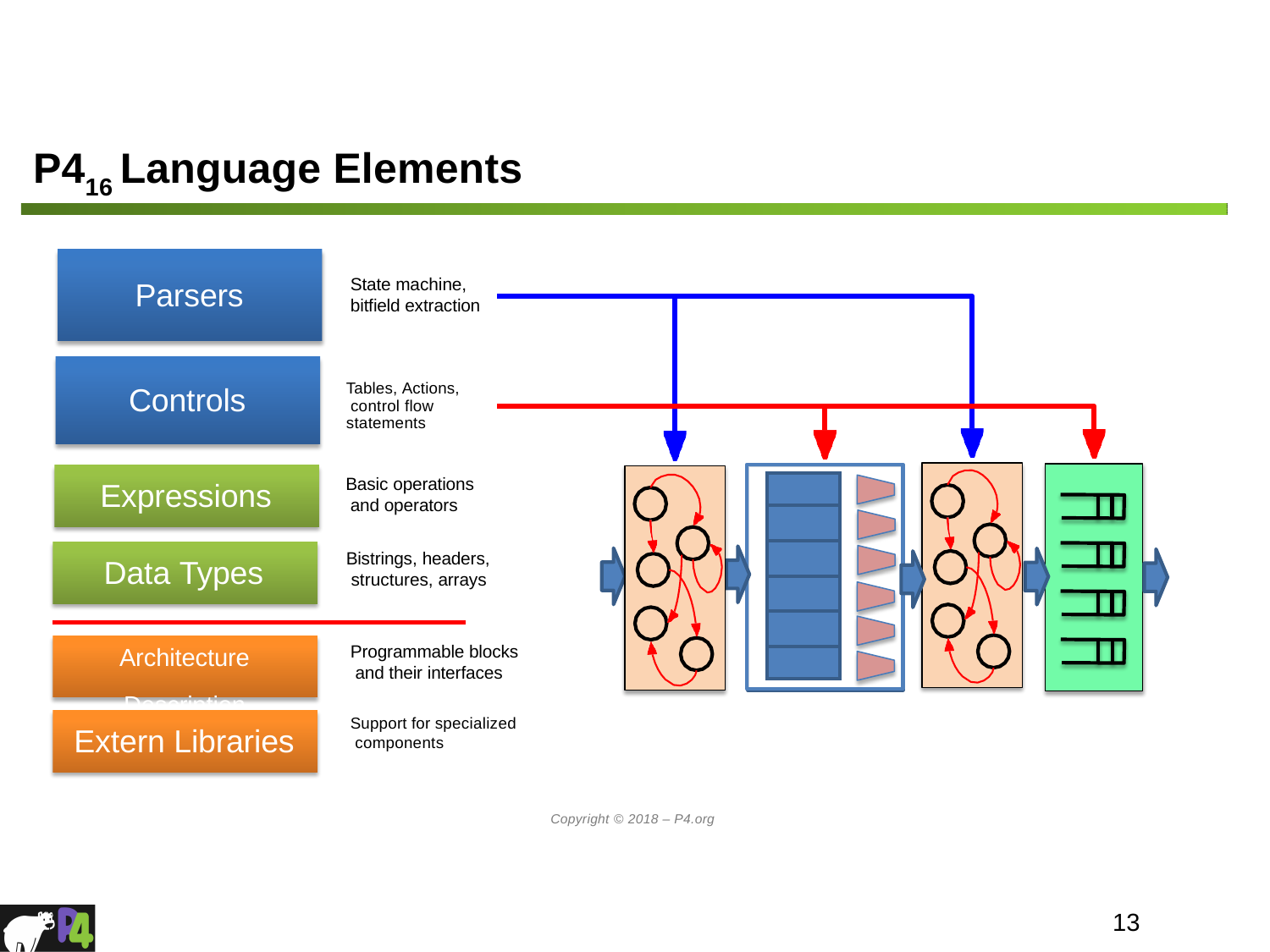

# P416 Language Elements

Parsers
State machine,  bitfield extraction

Controls
Tables, Actions,  control flow  statements

Expressions
Basic operations  and operators
|  |
| --- |
|  |
|  |
|  |
|  |
|  |

Data Types
Bistrings, headers,  structures, arrays

Architecture  Description
Programmable blocks  and their interfaces

Support for specialized  components
Extern Libraries
Copyright © 2018 – P4.org
13